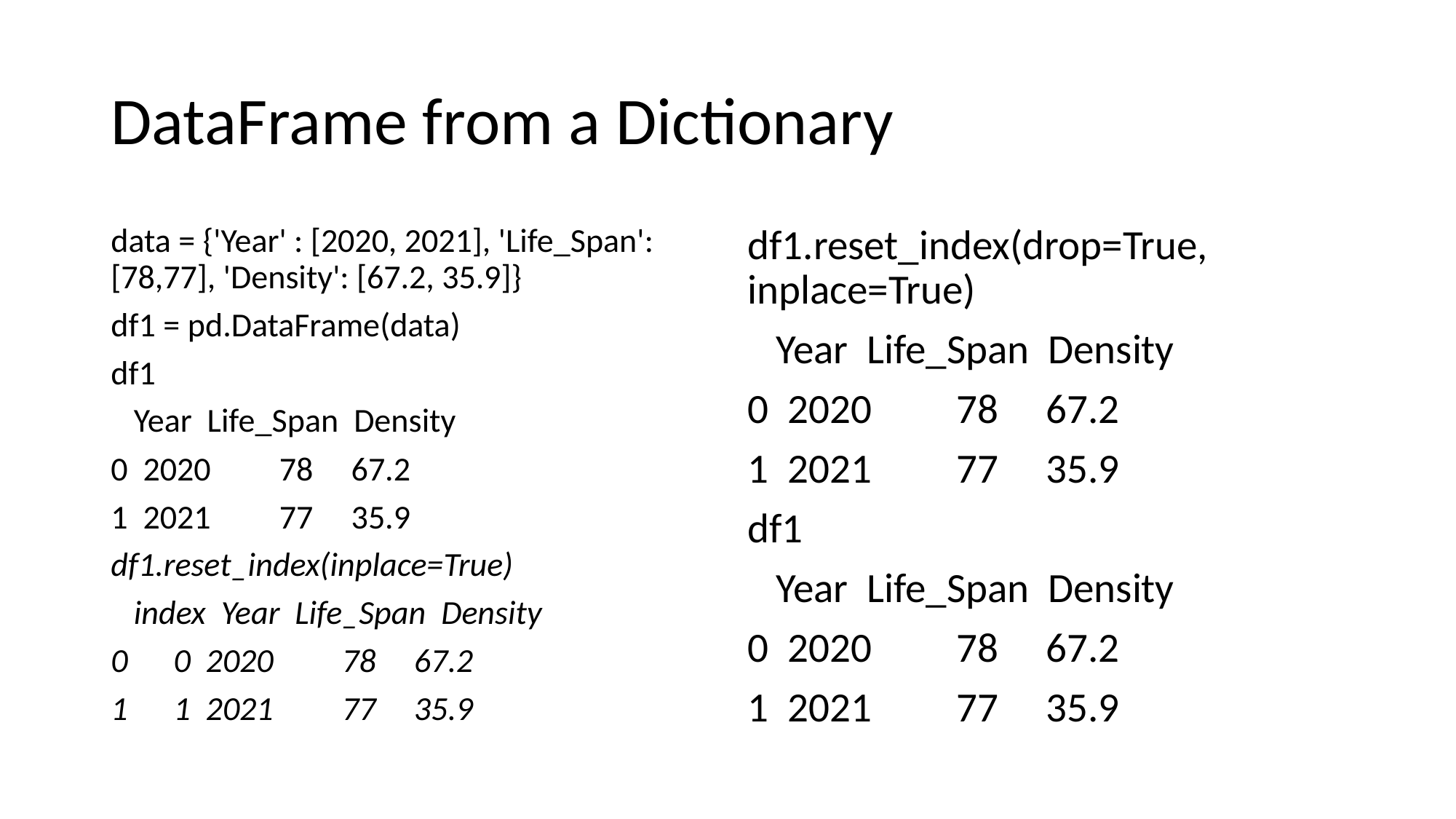

# DataFrame from a Dictionary
data = {'Year' : [2020, 2021], 'Life_Span':[78,77], 'Density': [67.2, 35.9]}
df1 = pd.DataFrame(data)
df1
   Year  Life_Span  Density
0  2020         78     67.2
1  2021         77     35.9
df1.reset_index(inplace=True)
   index  Year  Life_Span  Density
0      0  2020         78     67.2
1      1  2021         77     35.9
df1.reset_index(drop=True, inplace=True)
   Year  Life_Span  Density
0  2020         78     67.2
1  2021         77     35.9
df1
   Year  Life_Span  Density
0  2020         78     67.2
1  2021         77     35.9